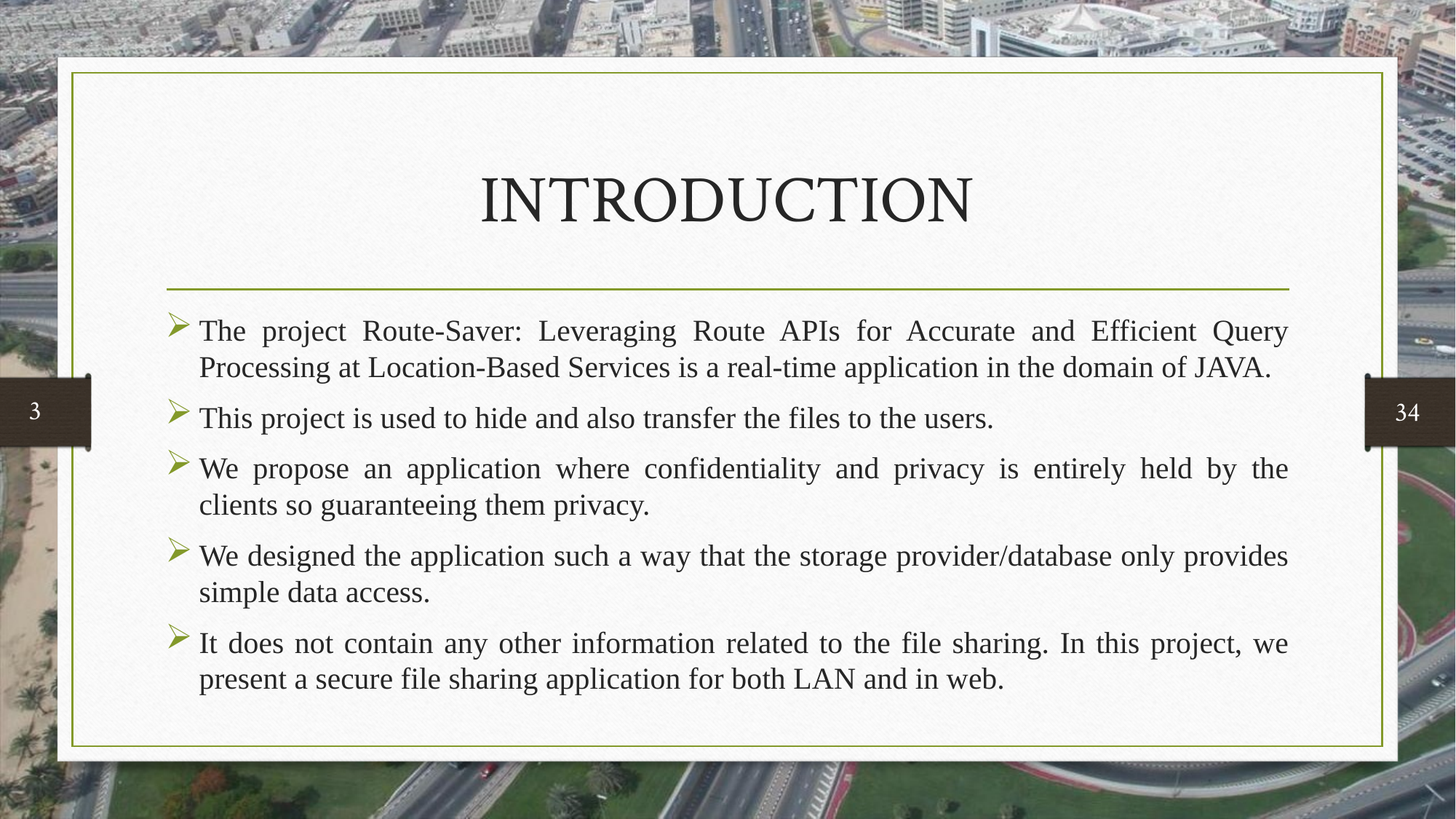

# INTRODUCTION
The project Route-Saver: Leveraging Route APIs for Accurate and Efficient Query Processing at Location-Based Services is a real-time application in the domain of JAVA.
This project is used to hide and also transfer the files to the users.
We propose an application where confidentiality and privacy is entirely held by the clients so guaranteeing them privacy.
We designed the application such a way that the storage provider/database only provides simple data access.
It does not contain any other information related to the file sharing. In this project, we present a secure file sharing application for both LAN and in web.

   3
 34